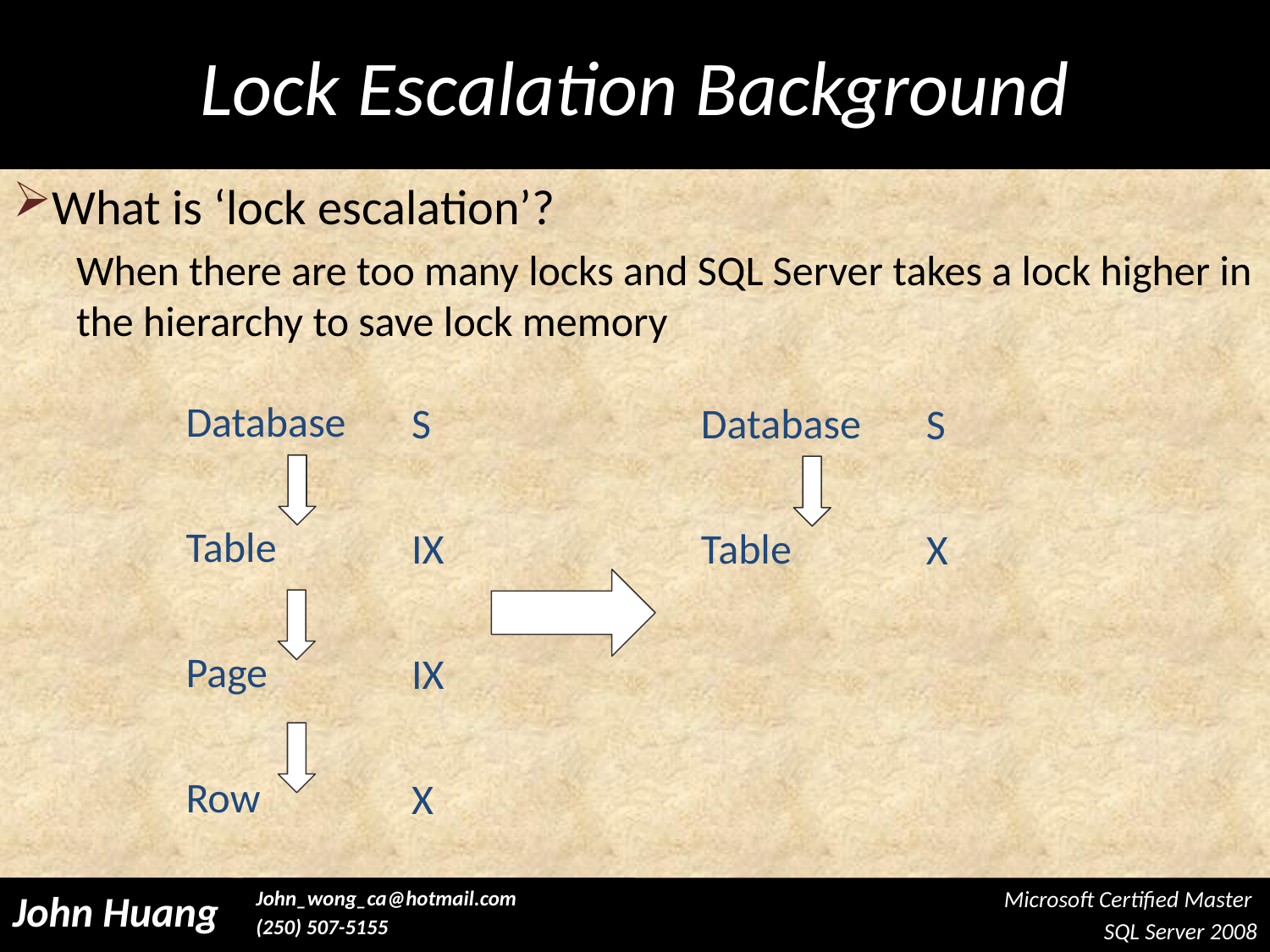

#
Lock Escalation Background
What is ‘lock escalation’?
When there are too many locks and SQL Server takes a lock higher in the hierarchy to save lock memory

Database

Table

Page

Row

S

IX

IX

X

Database

Table

S

X

Microsoft Certified Master
SQL Server 2008
John Huang
John_wong_ca@hotmail.com
(250) 507-5155